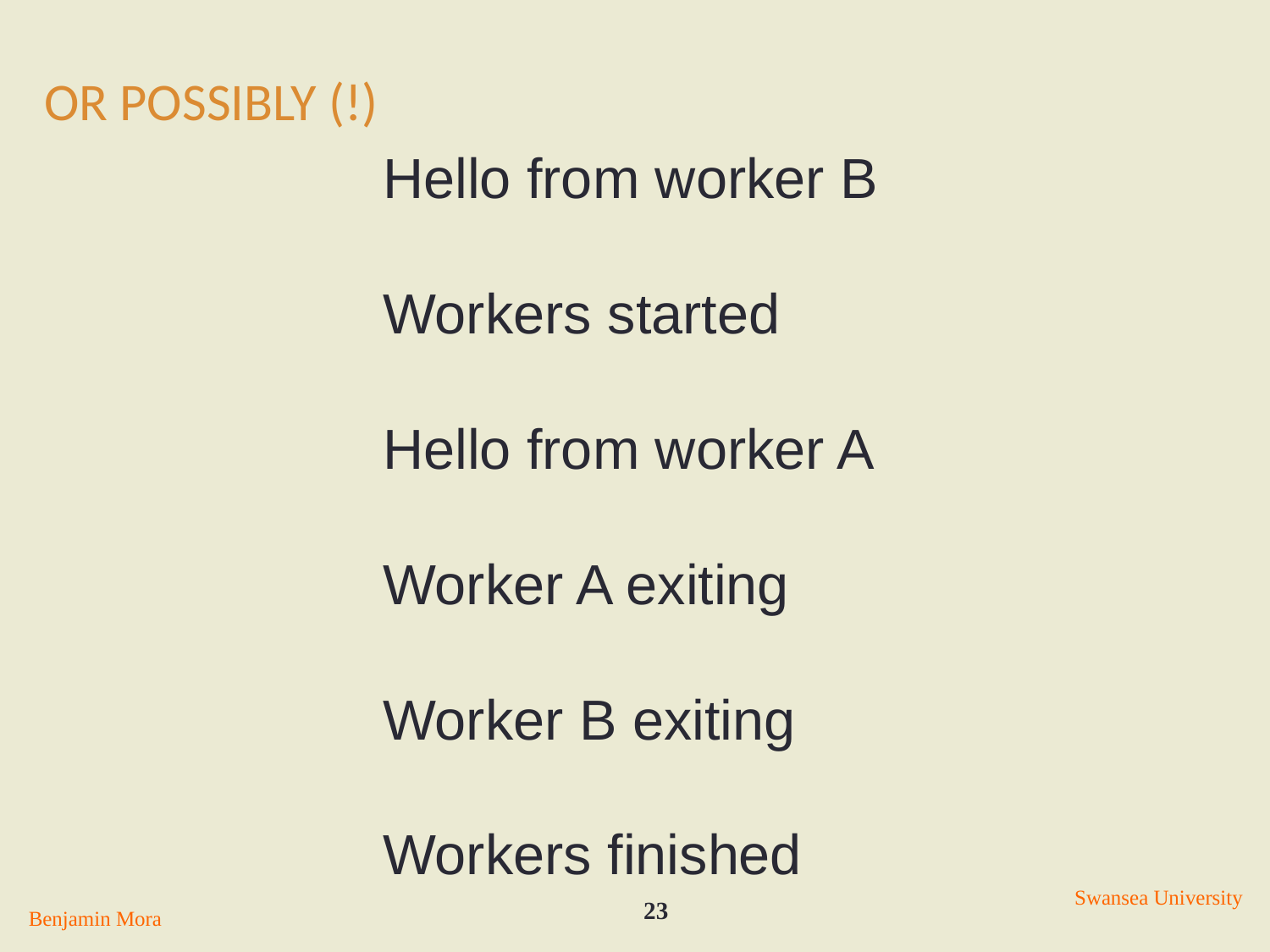

# Or possibly (!)
Hello from worker B

Workers started

Hello from worker A

Worker A exiting

Worker B exiting

Workers finished

Swansea University
23
Benjamin Mora